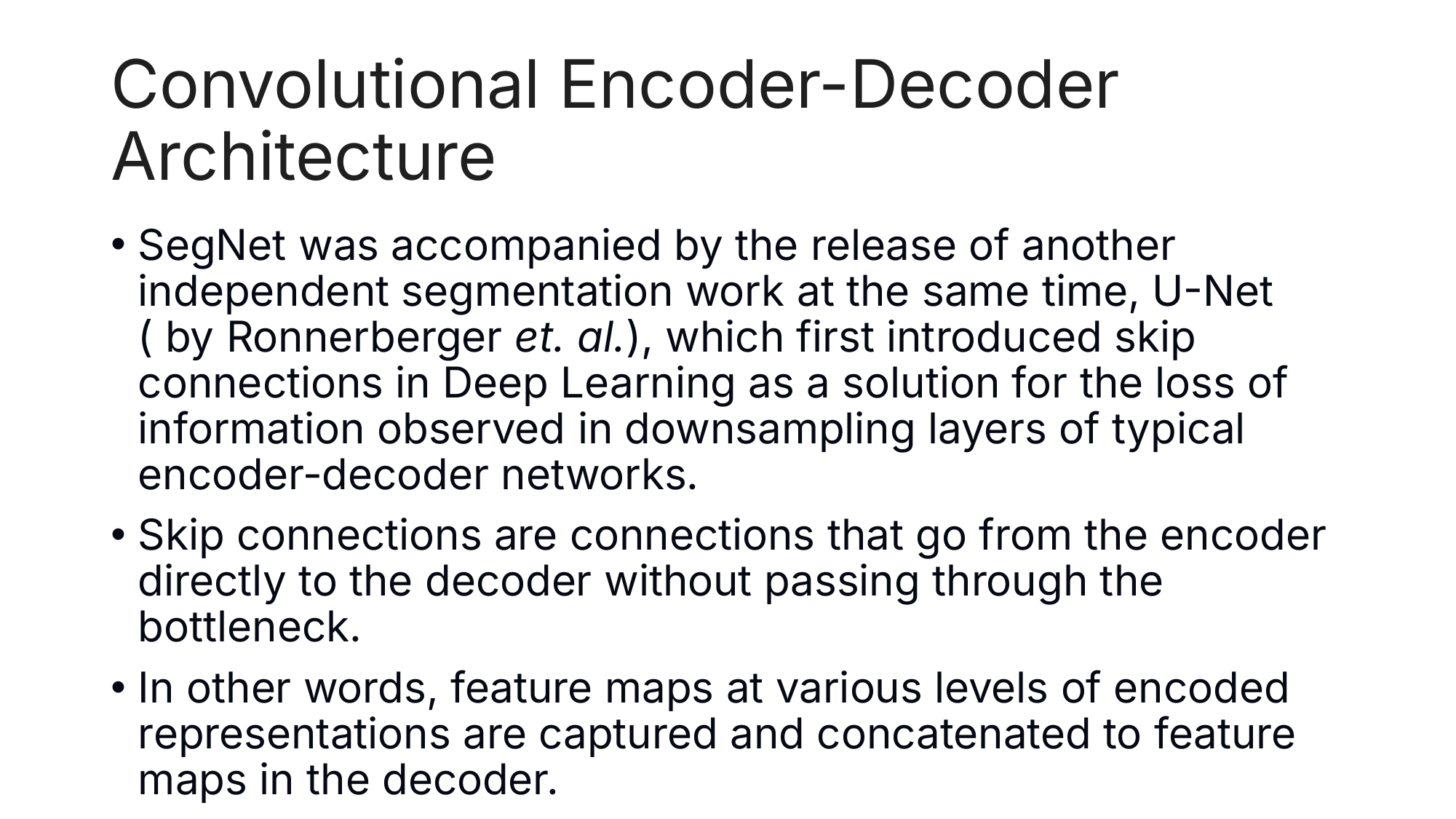

# Convolutional Encoder-Decoder Architecture
SegNet was accompanied by the release of another independent segmentation work at the same time, U-Net ( by Ronnerberger et. al.), which first introduced skip connections in Deep Learning as a solution for the loss of information observed in downsampling layers of typical encoder-decoder networks.
Skip connections are connections that go from the encoder directly to the decoder without passing through the bottleneck.
In other words, feature maps at various levels of encoded representations are captured and concatenated to feature maps in the decoder.